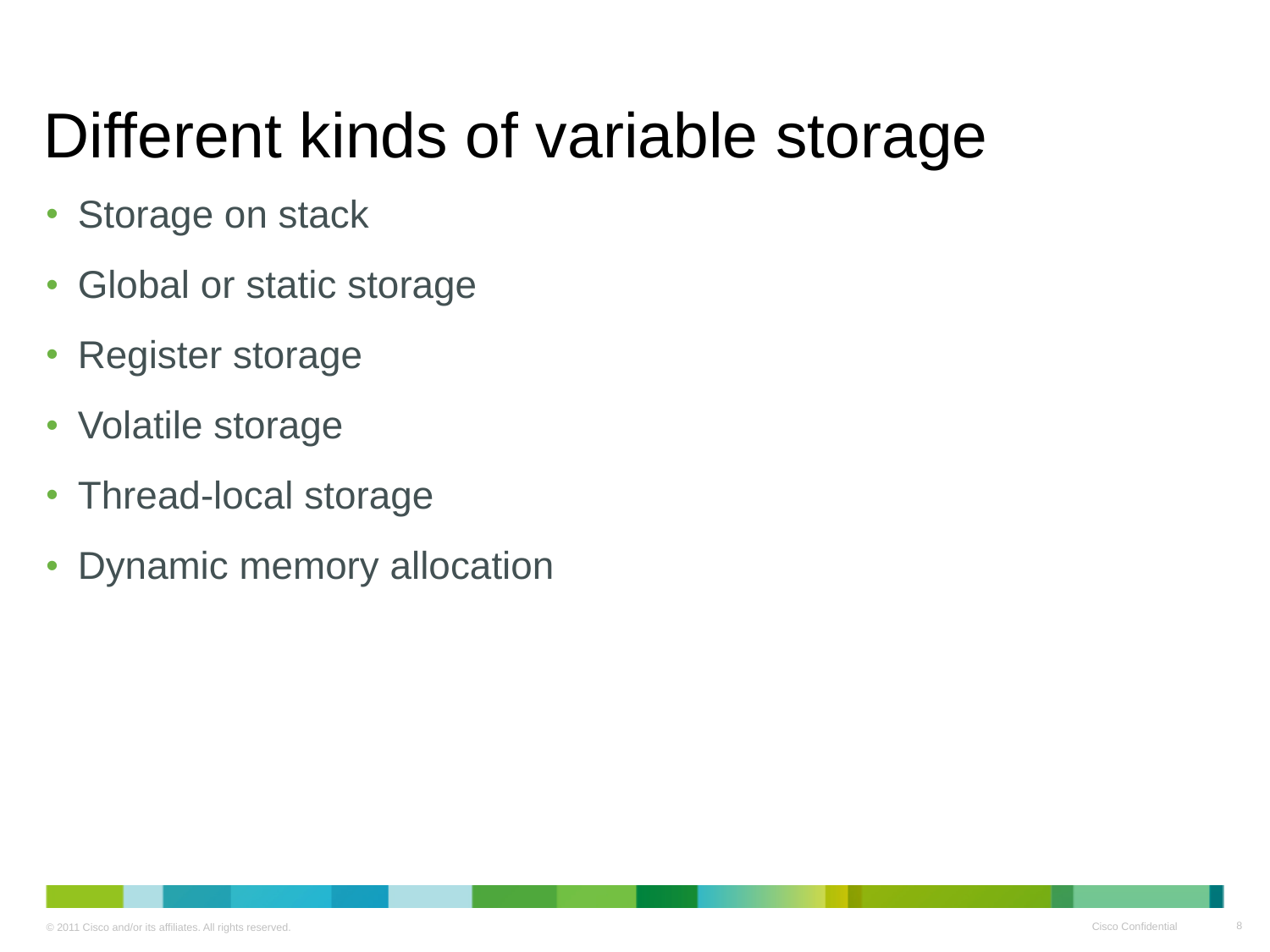

# Different kinds of variable storage
Storage on stack
Global or static storage
Register storage
Volatile storage
Thread-local storage
Dynamic memory allocation